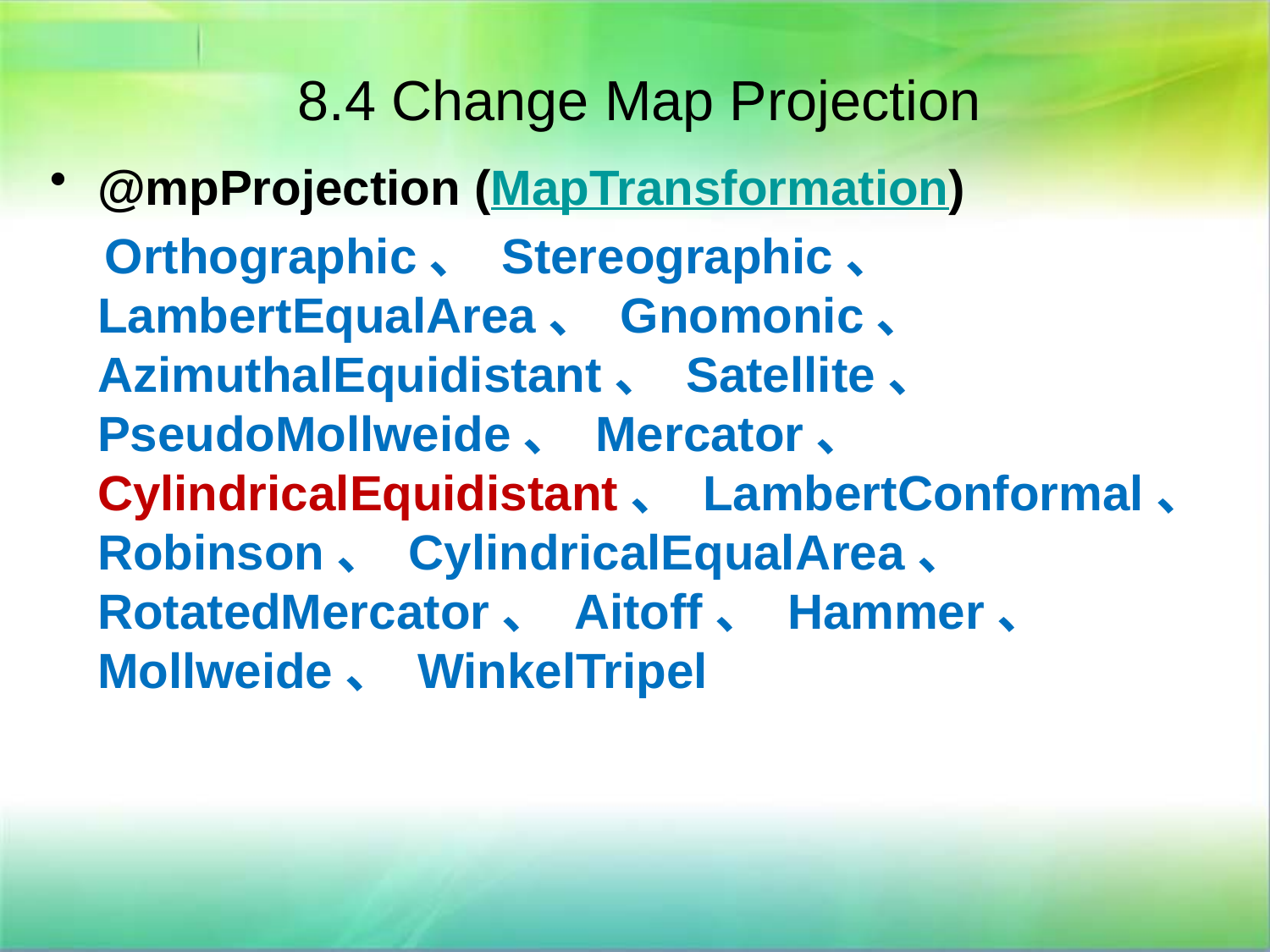

8.4 Change Map Projection
@mpProjection (MapTransformation)
    Orthographic、 Stereographic、 LambertEqualArea、 Gnomonic、 AzimuthalEquidistant、 Satellite、 PseudoMollweide、 Mercator、 CylindricalEquidistant、 LambertConformal、 Robinson、 CylindricalEqualArea、 RotatedMercator、 Aitoff、 Hammer、 Mollweide、 WinkelTripel